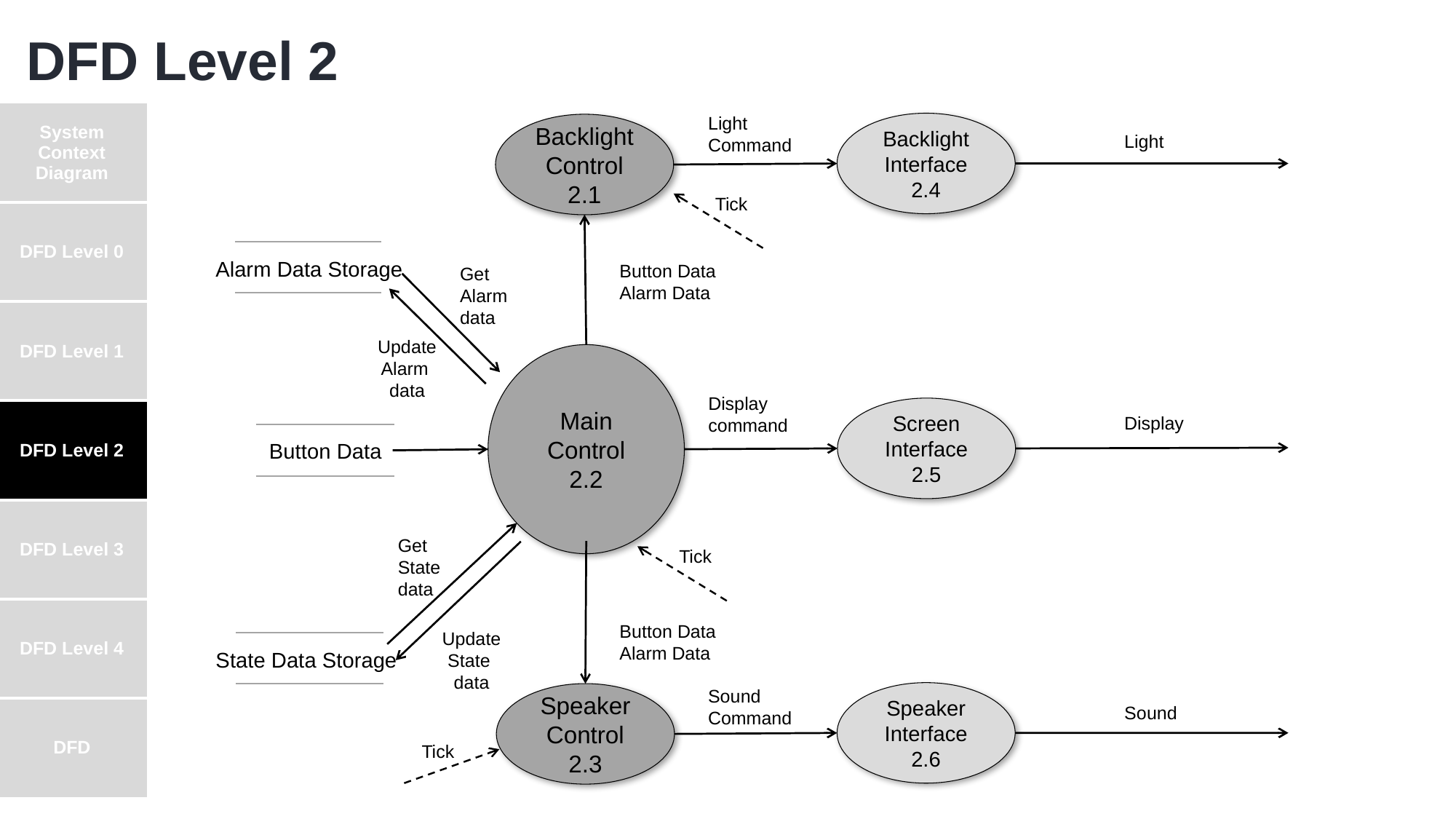

DFD Level 2
| System Context Diagram |
| --- |
| DFD Level 0 |
| DFD Level 1 |
| DFD Level 2 |
| DFD Level 3 |
| DFD Level 4 |
| DFD |
Light
Command
Backlight
Interface
2.4
Backlight
Control
2.1
Light
Tick
Alarm Data Storage
Button Data
Alarm Data
Get
Alarm
data
Update
Alarm
data
Main Control
2.2
Display
command
Screen
Interface
2.5
Display
Button Data
Get
State
data
Tick
Button Data
Alarm Data
Update
State
data
State Data Storage
Sound
Command
Speaker
Interface
2.6
Speaker
Control
2.3
Sound
Tick